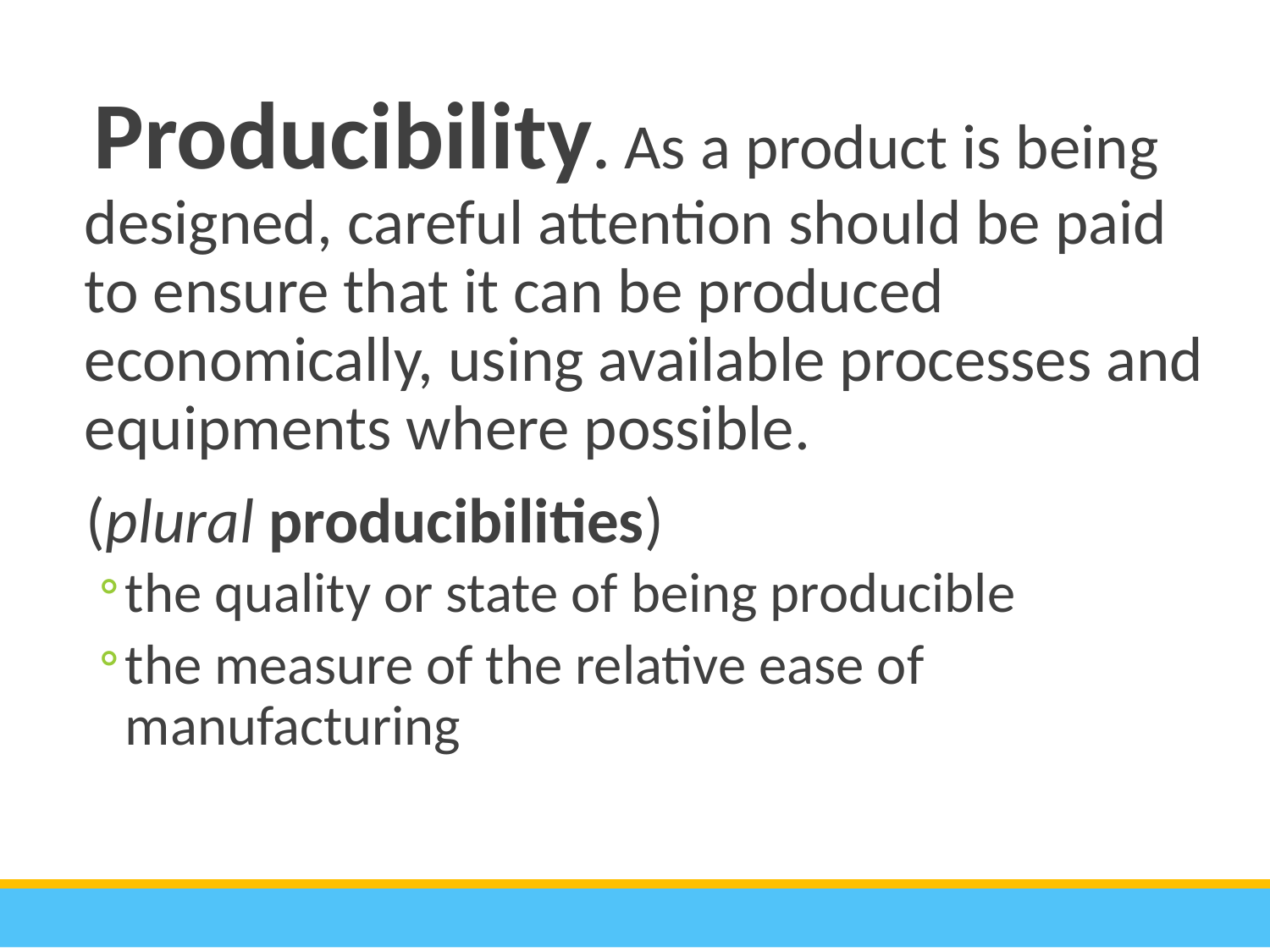

Producibility. As a product is being designed, careful attention should be paid to ensure that it can be produced economically, using available processes and equipments where possible.
(plural producibilities)
the quality or state of being producible
the measure of the relative ease of manufacturing